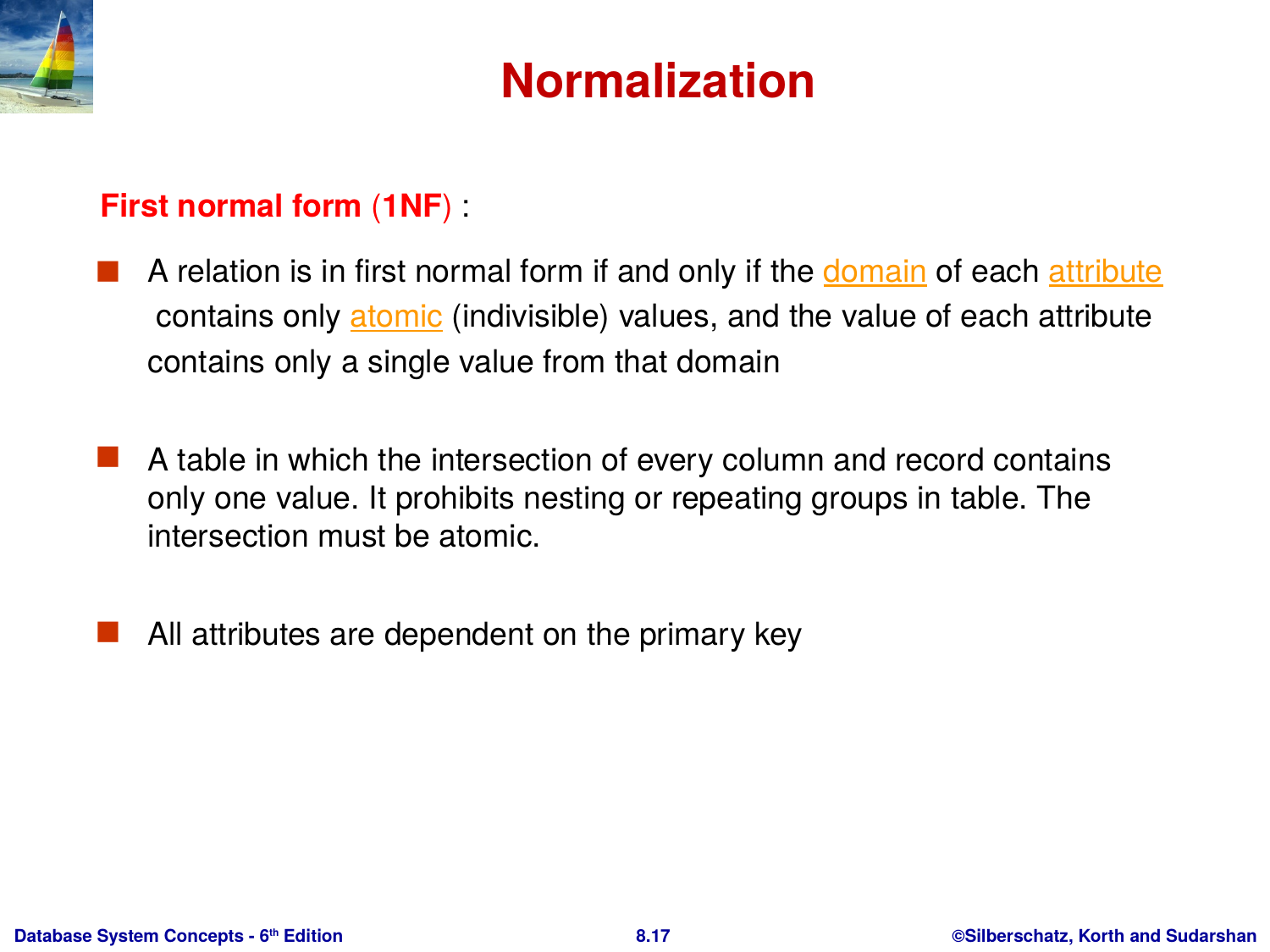

# Normalization
First normal form (1NF) :
A relation is in first normal form if and only if the domain of each attribute contains only atomic (indivisible) values, and the value of each attribute contains only a single value from that domain

A table in which the intersection of every column and record contains only one value. It prohibits nesting or repeating groups in table. The intersection must be atomic.

All attributes are dependent on the primary key